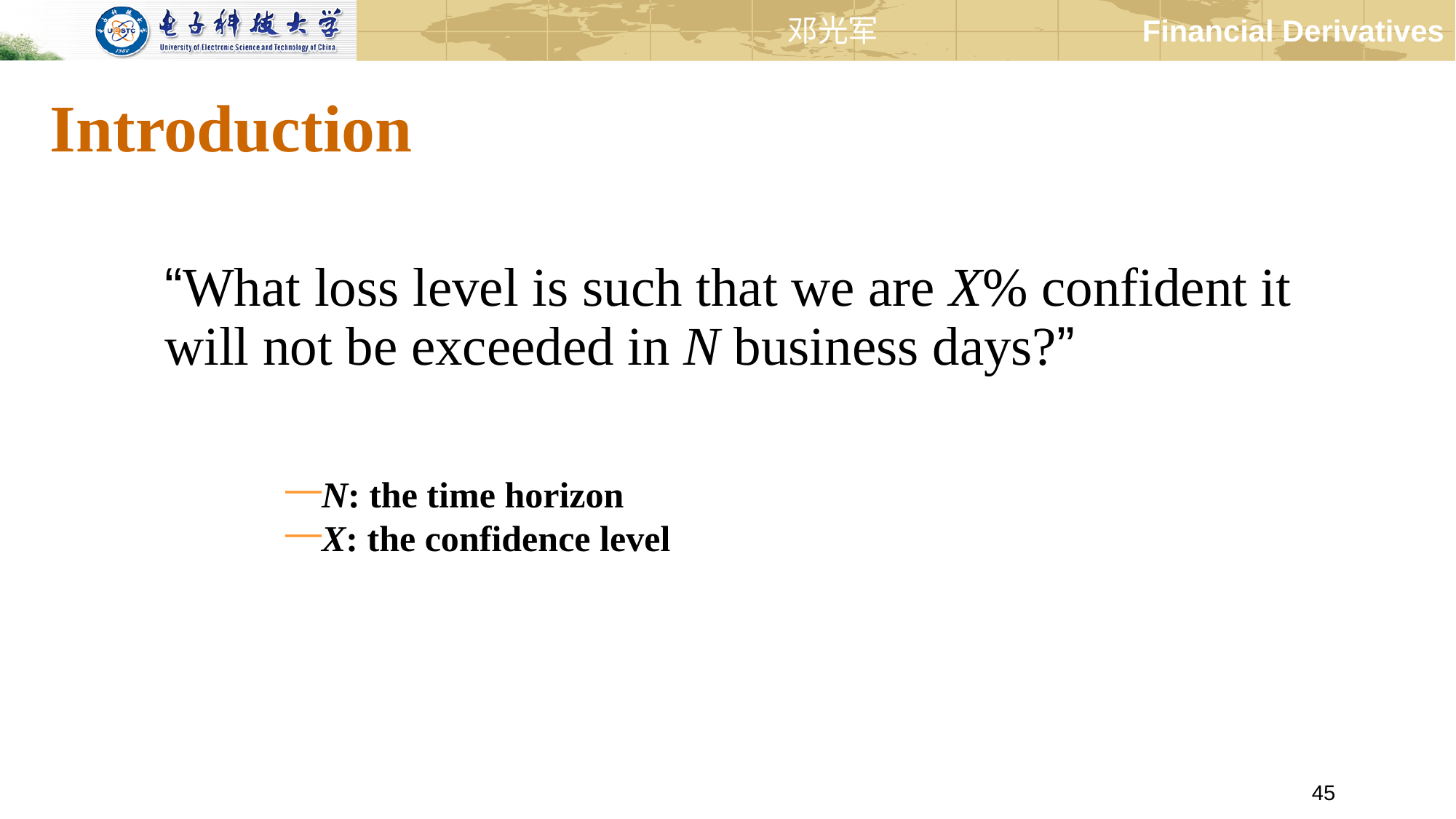

# Introduction
	“What loss level is such that we are X% confident it will not be exceeded in N business days?”
N: the time horizon
X: the confidence level